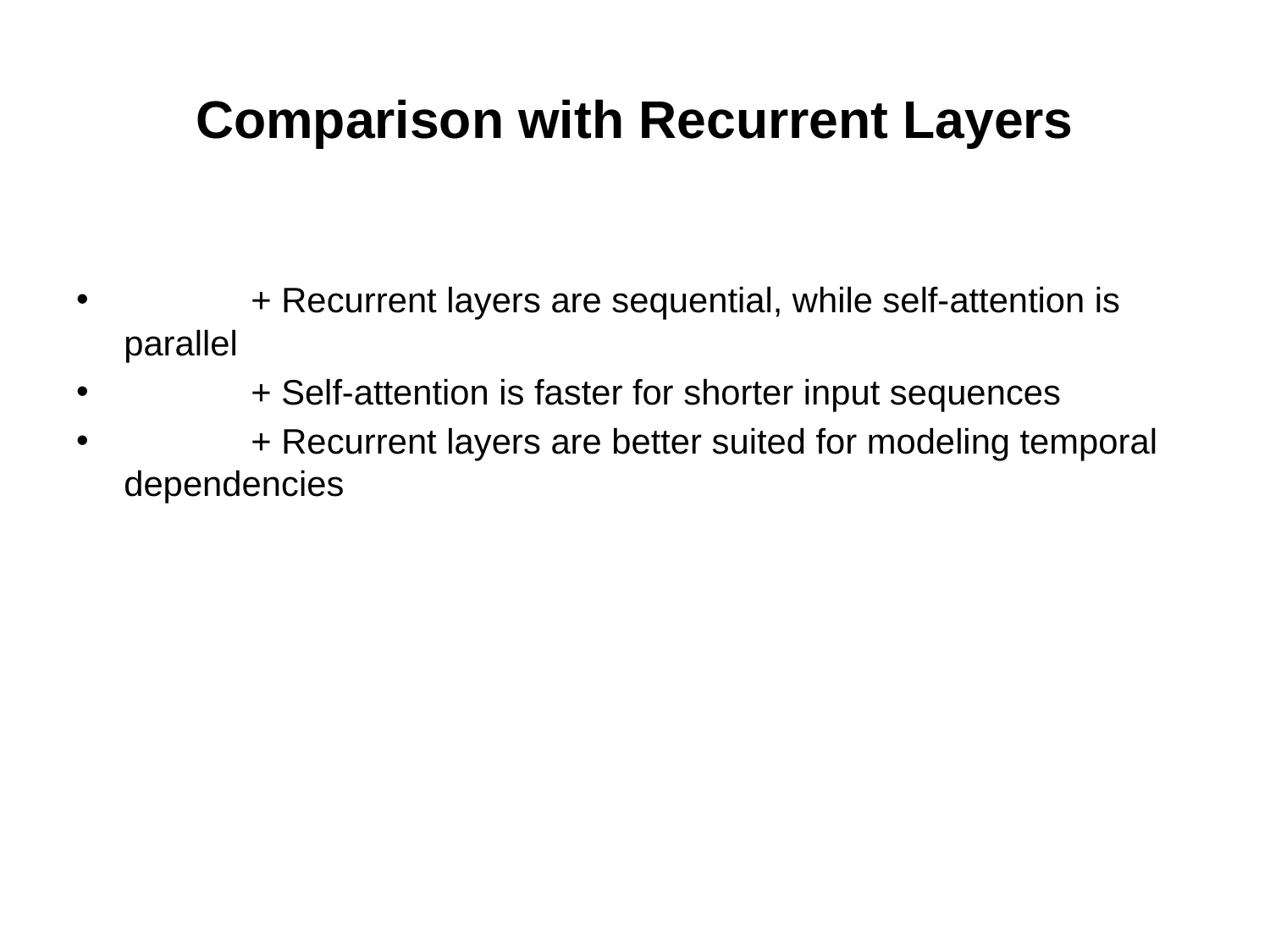

# Comparison with Recurrent Layers

	+ Recurrent layers are sequential, while self-attention is parallel
	+ Self-attention is faster for shorter input sequences
	+ Recurrent layers are better suited for modeling temporal dependencies